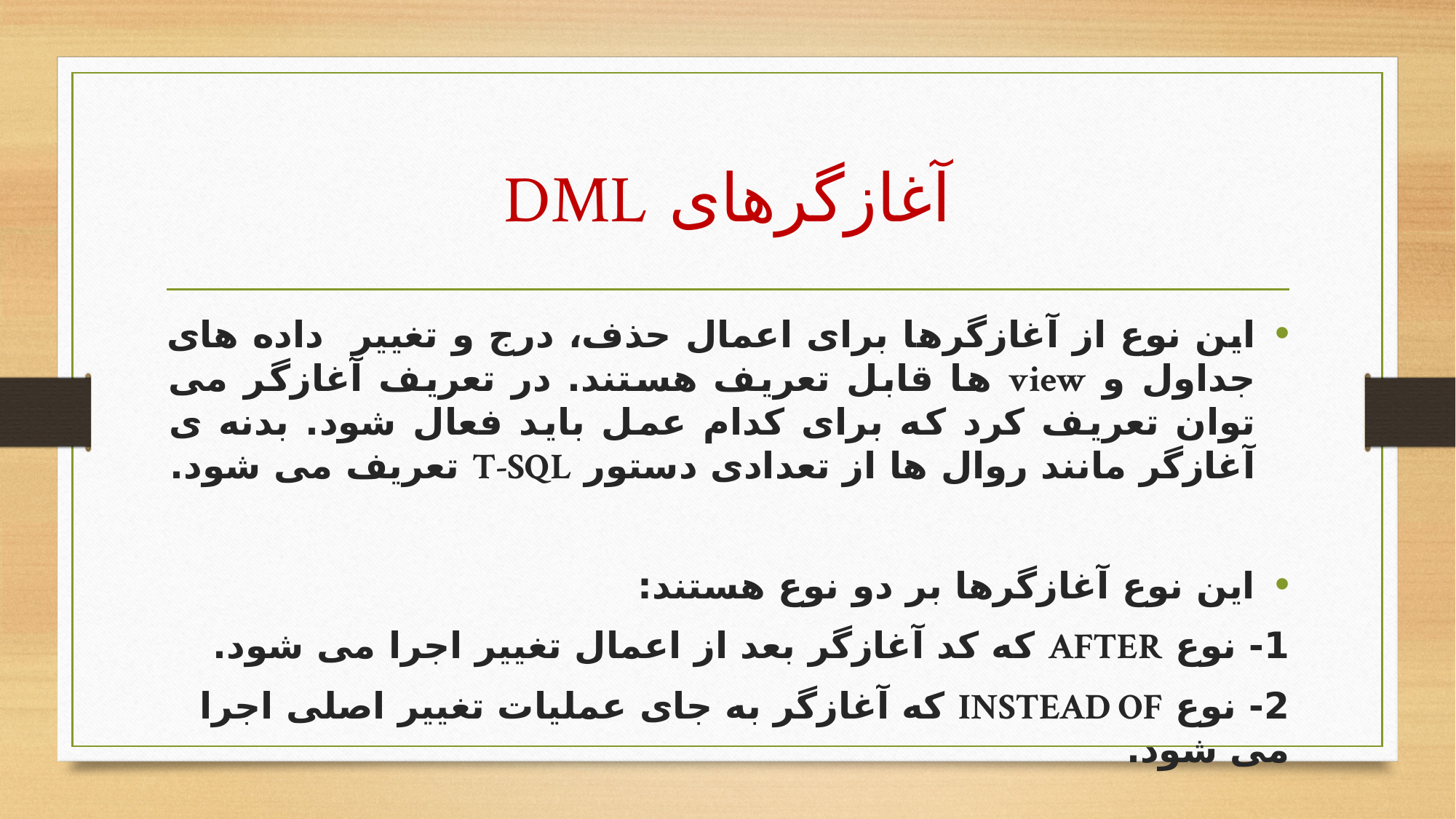

# آغازگرهای DML
اين نوع از آغازگرها برای اعمال حذف، درج و تغيير  داده های جداول و view ها قابل تعريف هستند. در تعريف آغازگر می توان تعريف کرد که برای کدام عمل بايد فعال شود. بدنه ی آغازگر مانند روال ها از تعدادی دستور T-SQL تعريف می شود.

اين نوع آغازگرها بر دو نوع هستند:
1- نوع AFTER که کد آغازگر بعد از اعمال تغيير اجرا می شود.
2- نوع INSTEAD OF که آغازگر به جای عمليات تغيير اصلی اجرا می شود.